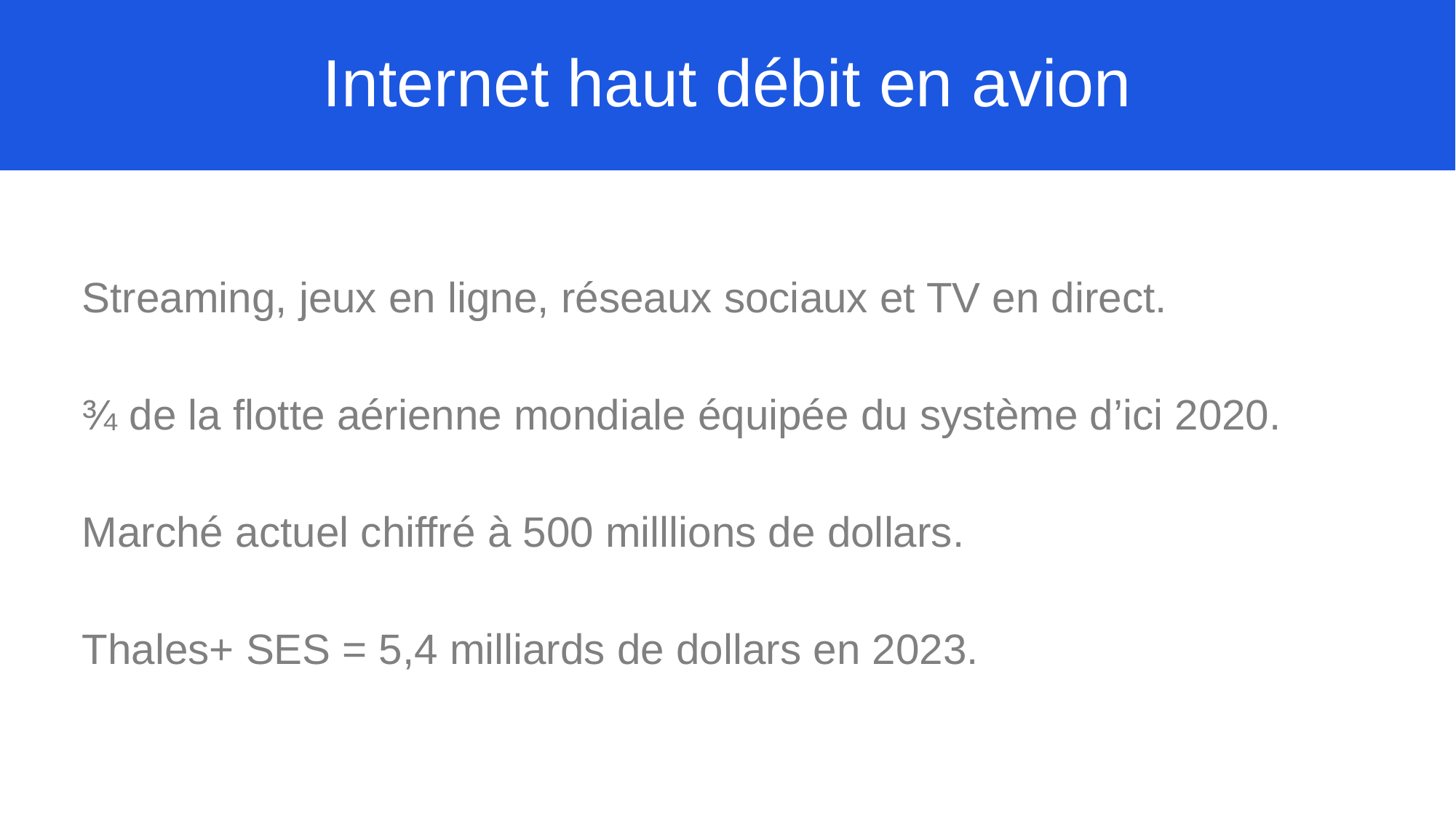

Internet haut débit en avion
# ANTOINE
Streaming, jeux en ligne, réseaux sociaux et TV en direct.
¾ de la flotte aérienne mondiale équipée du système d’ici 2020.
Marché actuel chiffré à 500 milllions de dollars.
Thales+ SES = 5,4 milliards de dollars en 2023.